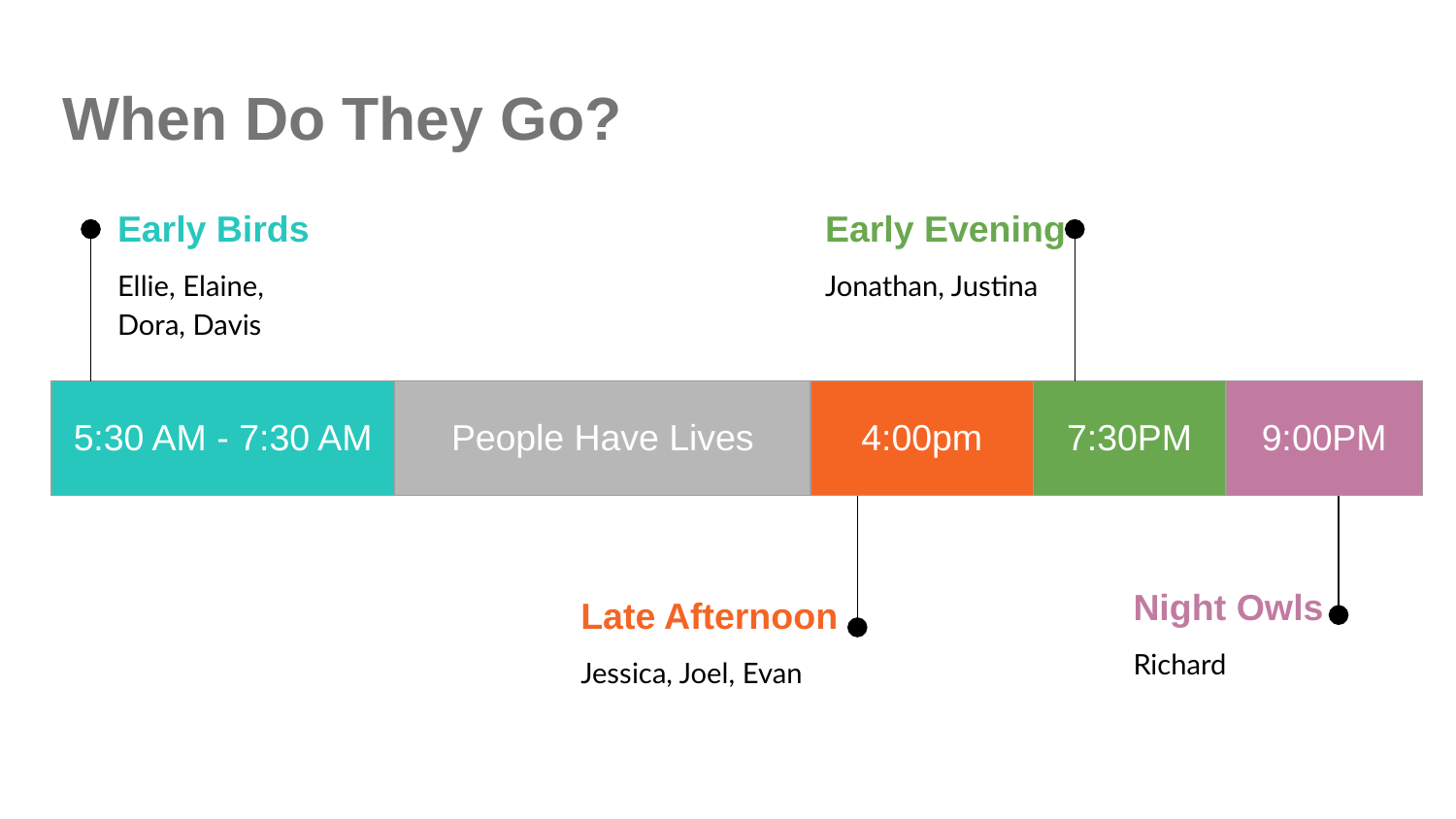

# When Do They Go?
Early Birds
Early Evening
Ellie, Elaine, Dora, Davis

Jonathan, Justina
| 5:30 AM - 7:30 AM | People Have Lives | 4:00pm | 7:30PM | 9:00PM |
| --- | --- | --- | --- | --- |
Night Owls
Late Afternoon
Richard
Jessica, Joel, Evan